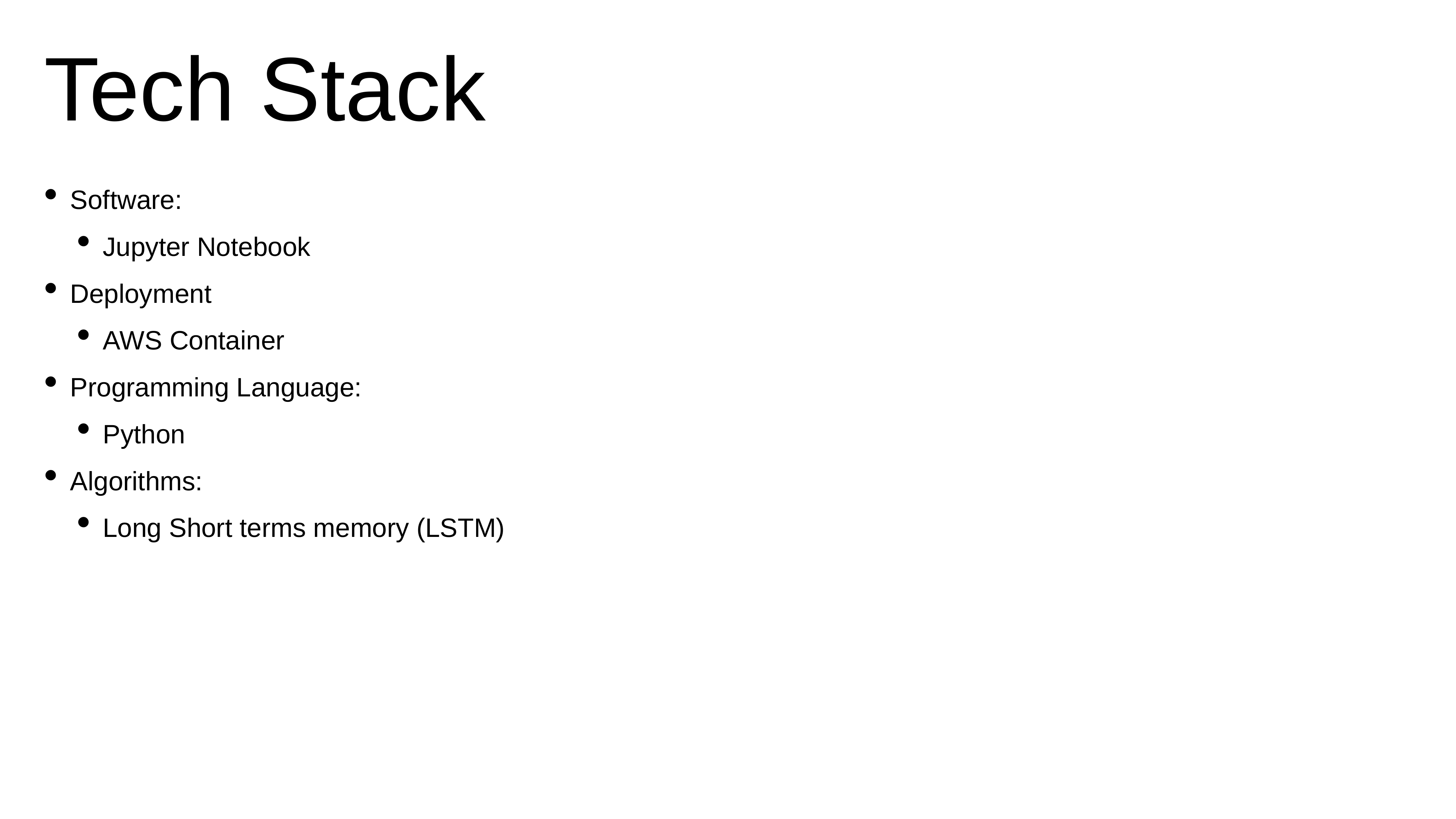

# Tech Stack
Software:
Jupyter Notebook
Deployment
AWS Container
Programming Language:
Python
Algorithms:
Long Short terms memory (LSTM)